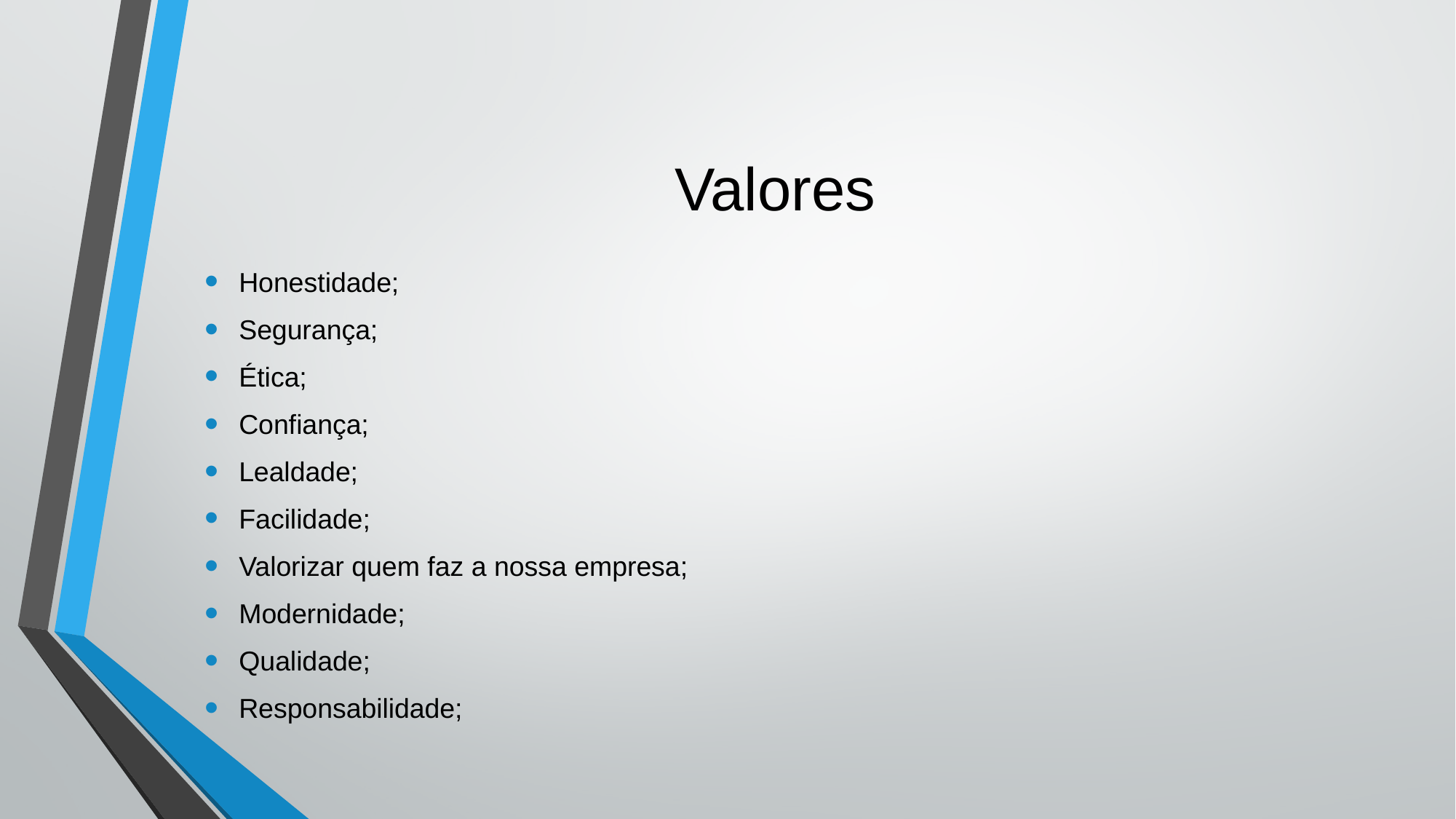

# Valores
Honestidade;
Segurança;
Ética;
Confiança;
Lealdade;
Facilidade;
Valorizar quem faz a nossa empresa;
Modernidade;
Qualidade;
Responsabilidade;